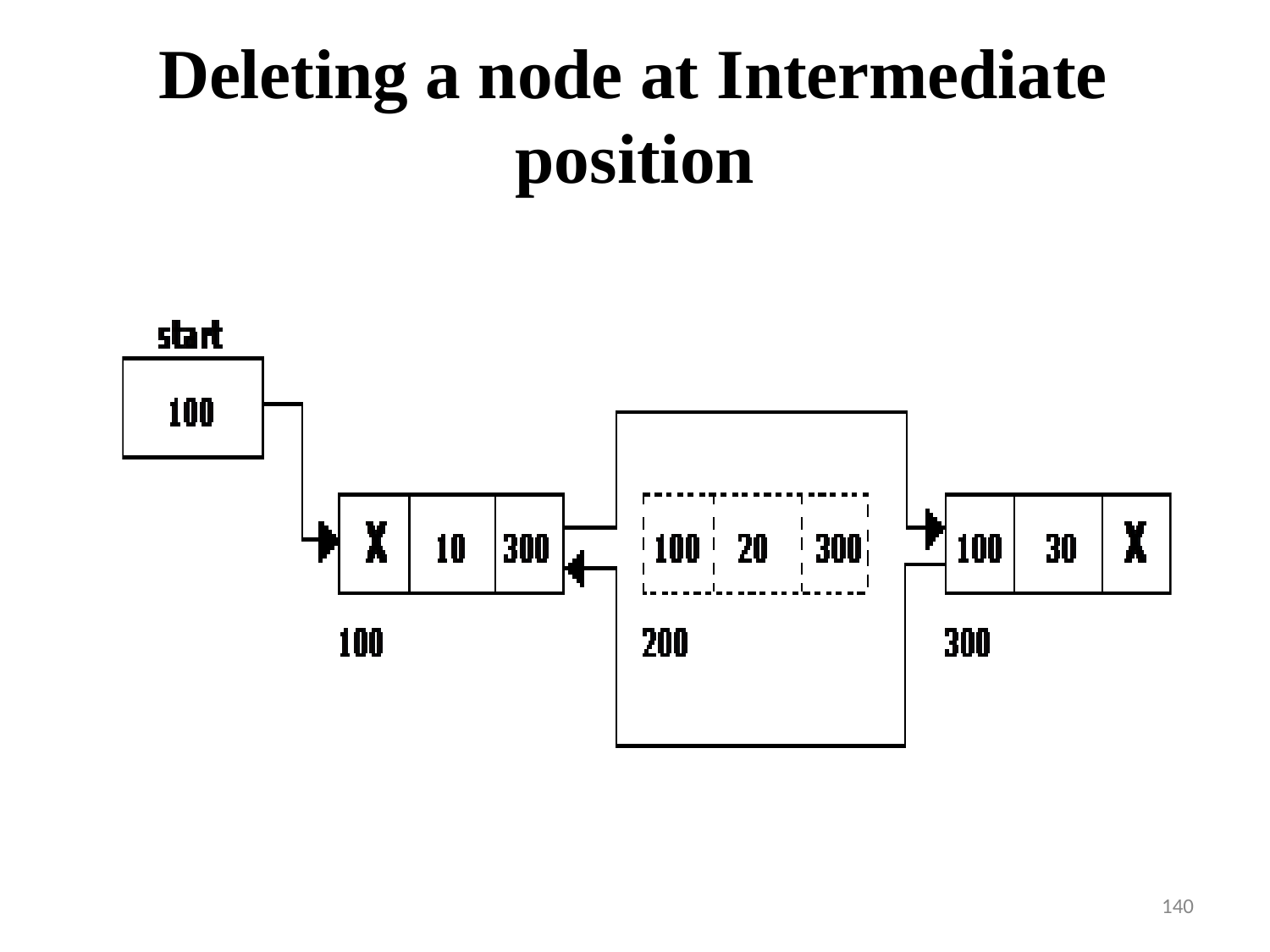

# Deleting a node at Intermediate  position

140